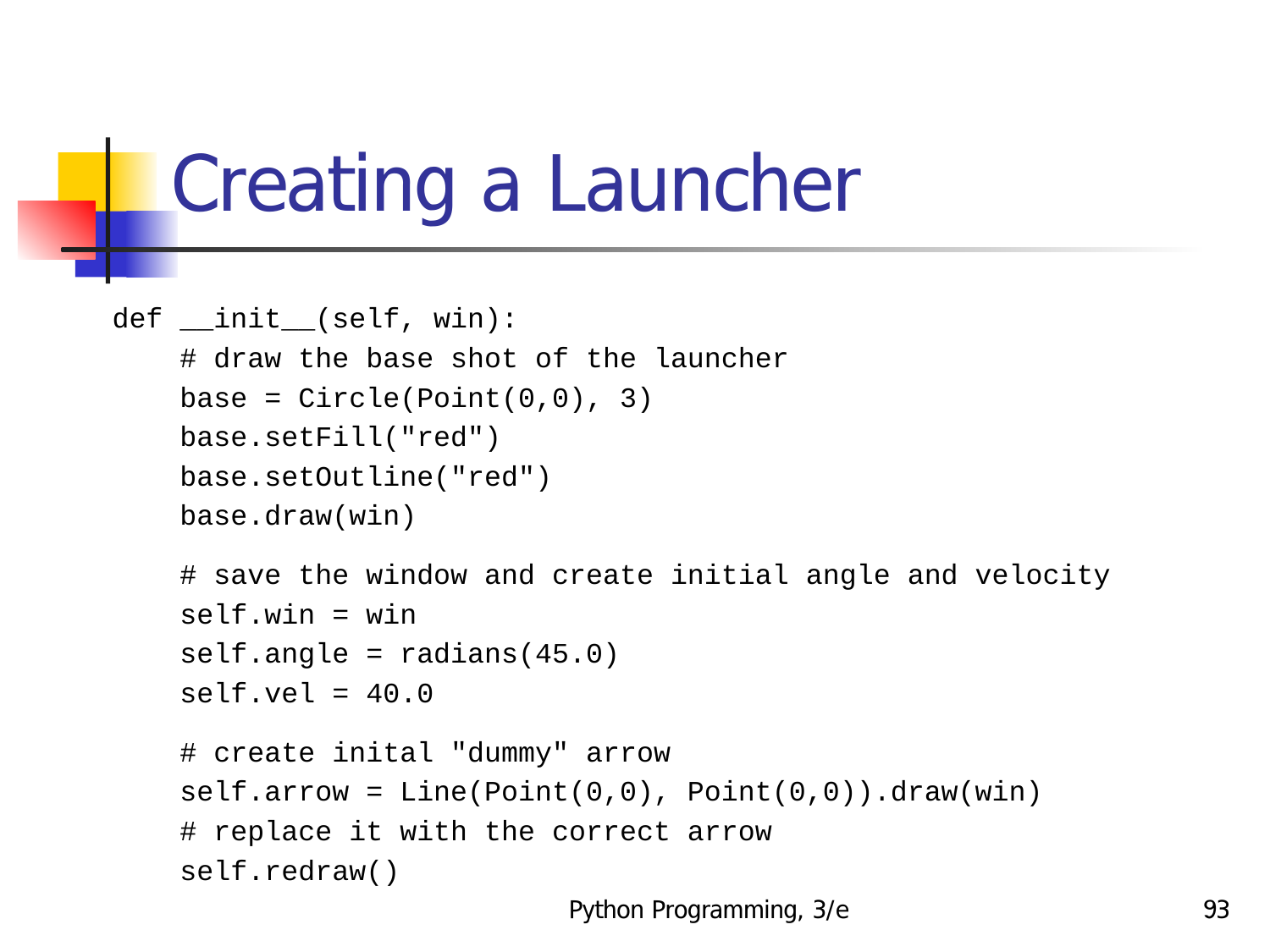

# Creating a Launcher
    def __init__(self, win):
        # draw the base shot of the launcher
        base = Circle(Point(0,0), 3)
        base.setFill("red")
        base.setOutline("red")
        base.draw(win)

        # save the window and create initial angle and velocity
        self.win = win
        self.angle = radians(45.0)
        self.vel = 40.0

        # create inital "dummy" arrow
        self.arrow = Line(Point(0,0), Point(0,0)).draw(win)
        # replace it with the correct arrow
        self.redraw()
Python Programming, 3/e
93